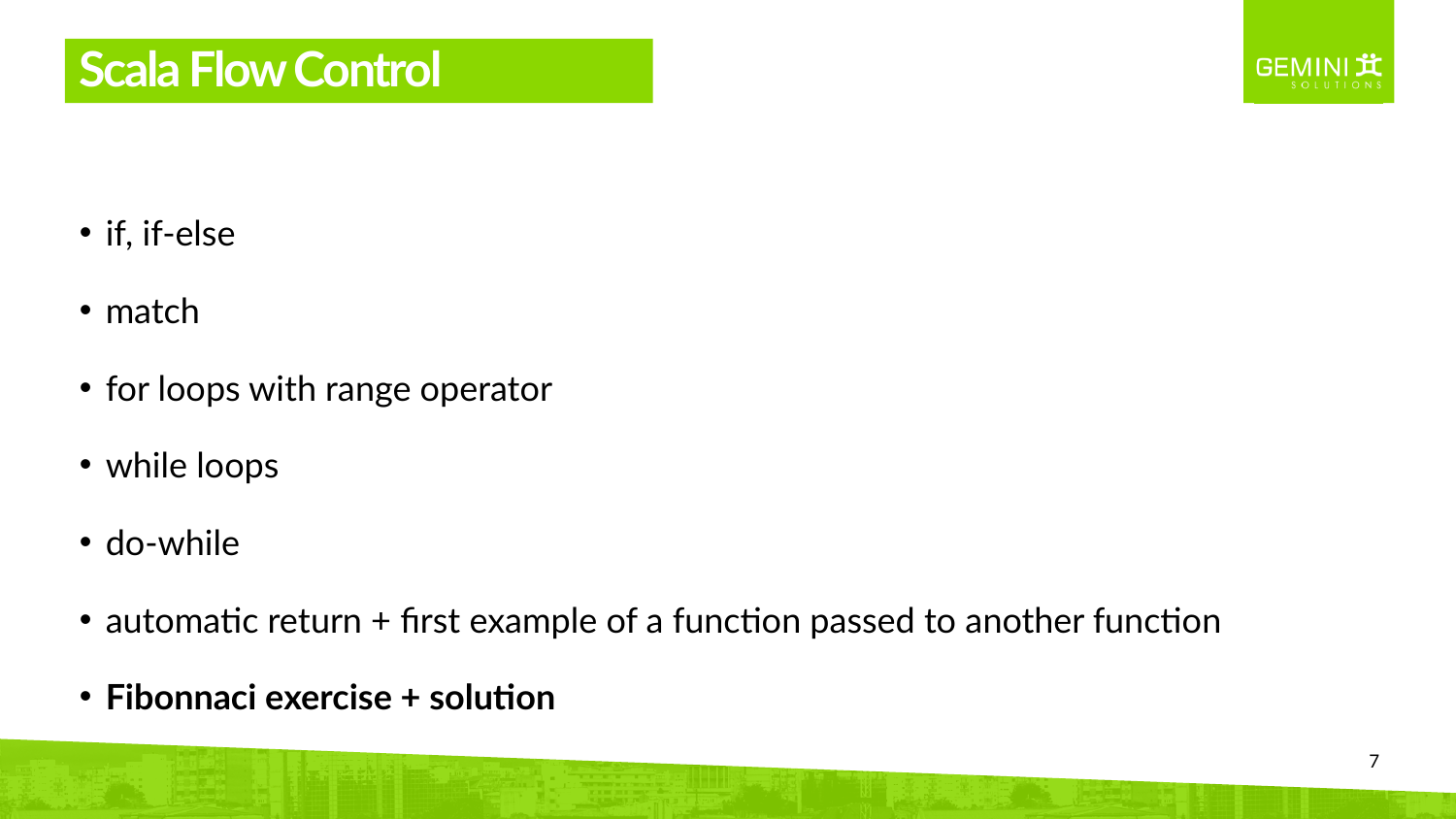

# Scala Flow Control
if, if-else
match
for loops with range operator
while loops
do-while
automatic return + first example of a function passed to another function
Fibonnaci exercise + solution
7